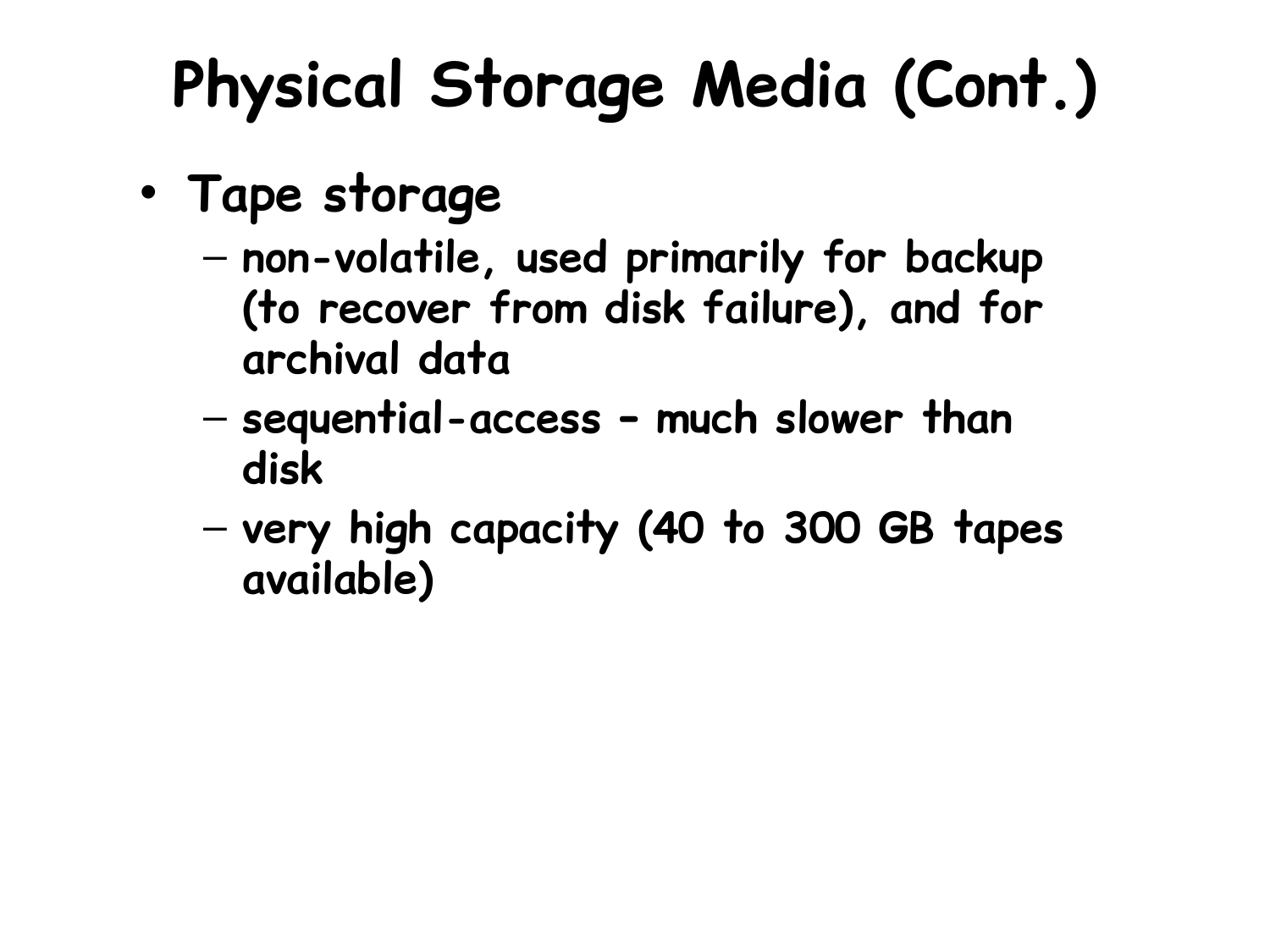

# Physical Storage Media (Cont.)
Tape storage
non-volatile, used primarily for backup (to recover from disk failure), and for archival data
sequential-access – much slower than disk
very high capacity (40 to 300 GB tapes available)